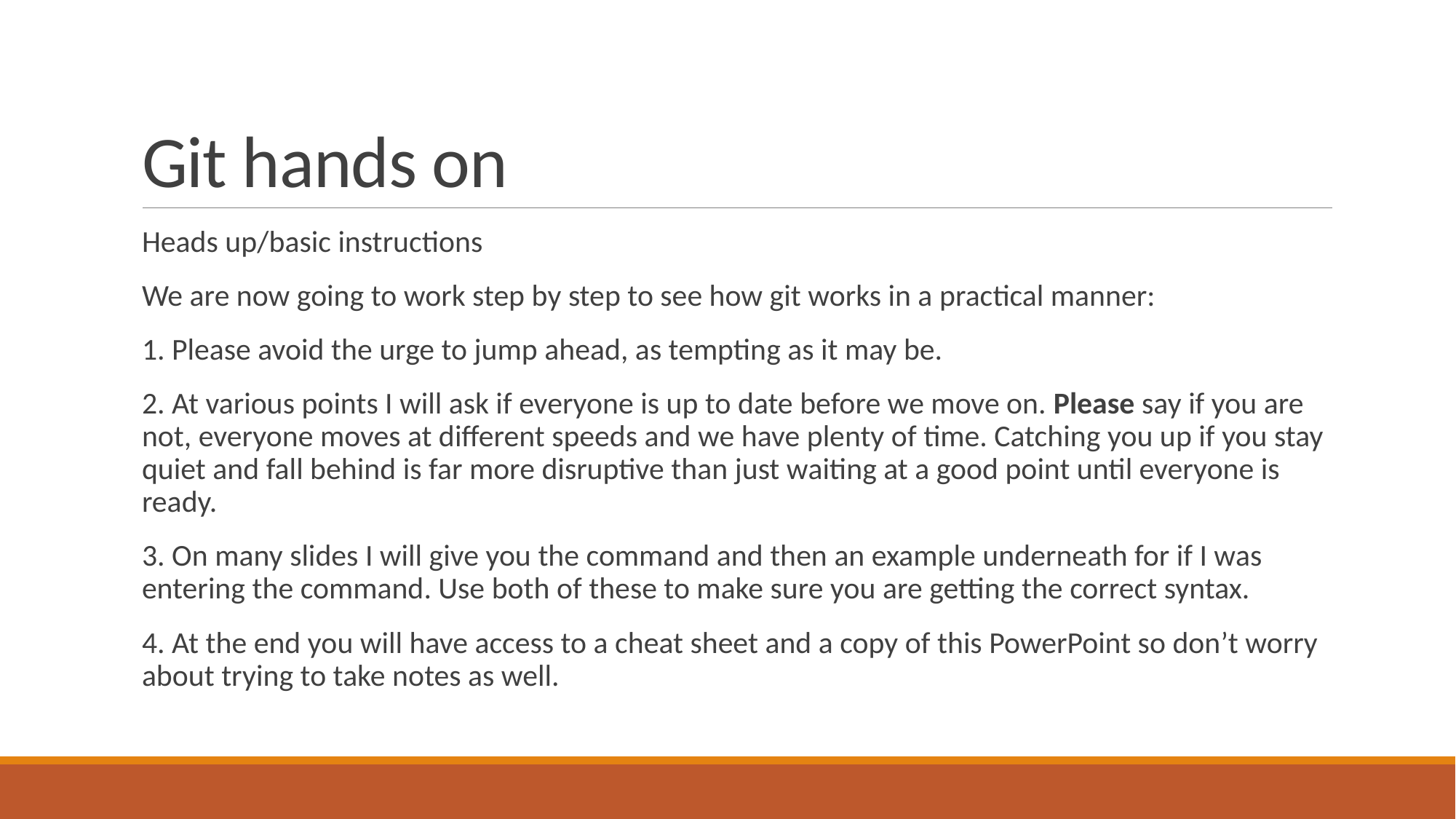

# Git hands on
Heads up/basic instructions
We are now going to work step by step to see how git works in a practical manner:
1. Please avoid the urge to jump ahead, as tempting as it may be.
2. At various points I will ask if everyone is up to date before we move on. Please say if you are not, everyone moves at different speeds and we have plenty of time. Catching you up if you stay quiet and fall behind is far more disruptive than just waiting at a good point until everyone is ready.
3. On many slides I will give you the command and then an example underneath for if I was entering the command. Use both of these to make sure you are getting the correct syntax.
4. At the end you will have access to a cheat sheet and a copy of this PowerPoint so don’t worry about trying to take notes as well.